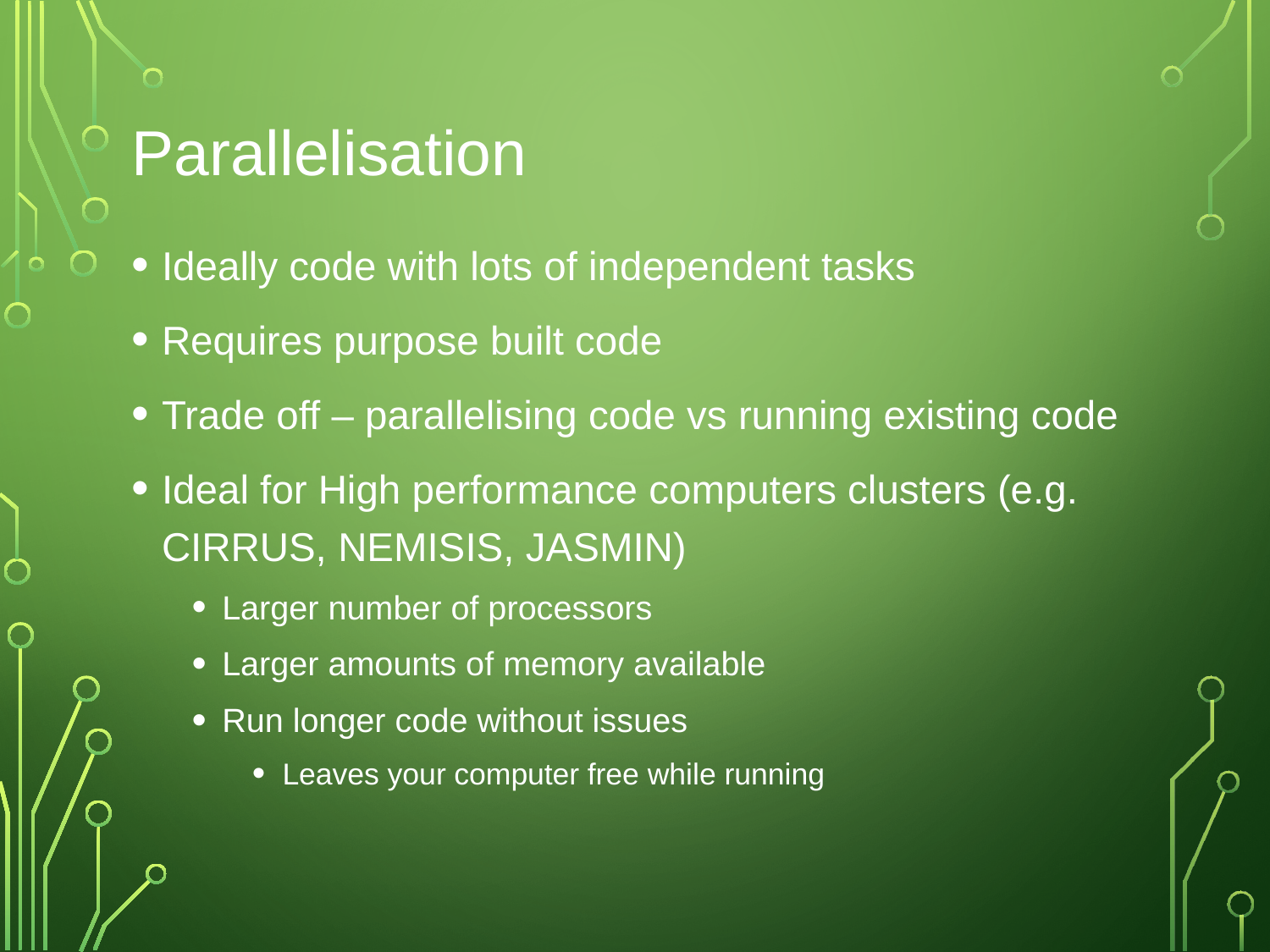

# Parallelisation
Ideally code with lots of independent tasks
Requires purpose built code
Trade off – parallelising code vs running existing code
Ideal for High performance computers clusters (e.g. CIRRUS, NEMISIS, JASMIN)
Larger number of processors
Larger amounts of memory available
Run longer code without issues
Leaves your computer free while running